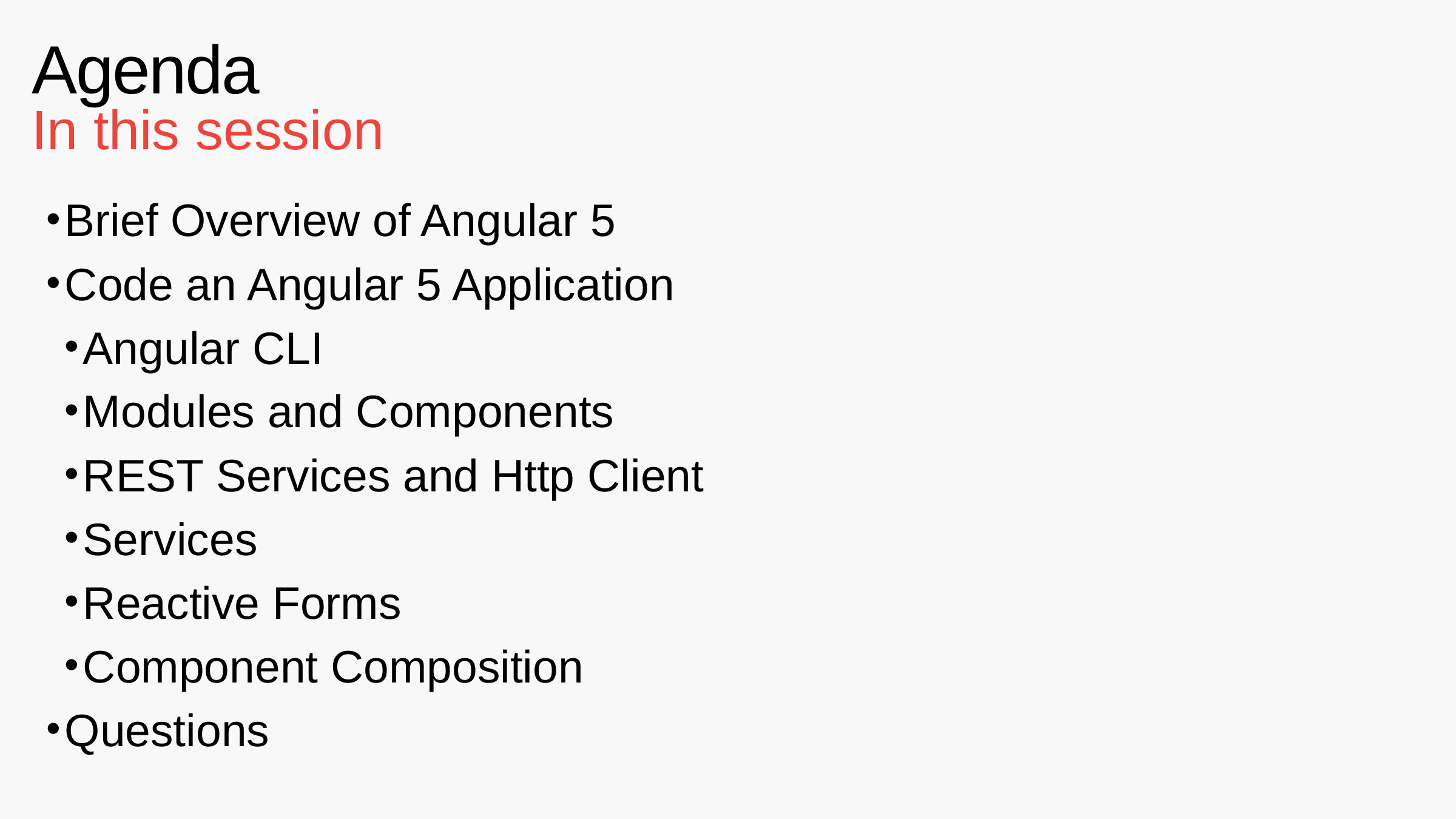

# Agenda
In this session
Brief Overview of Angular 5
Code an Angular 5 Application
Angular CLI
Modules and Components
REST Services and Http Client
Services
Reactive Forms
Component Composition
Questions